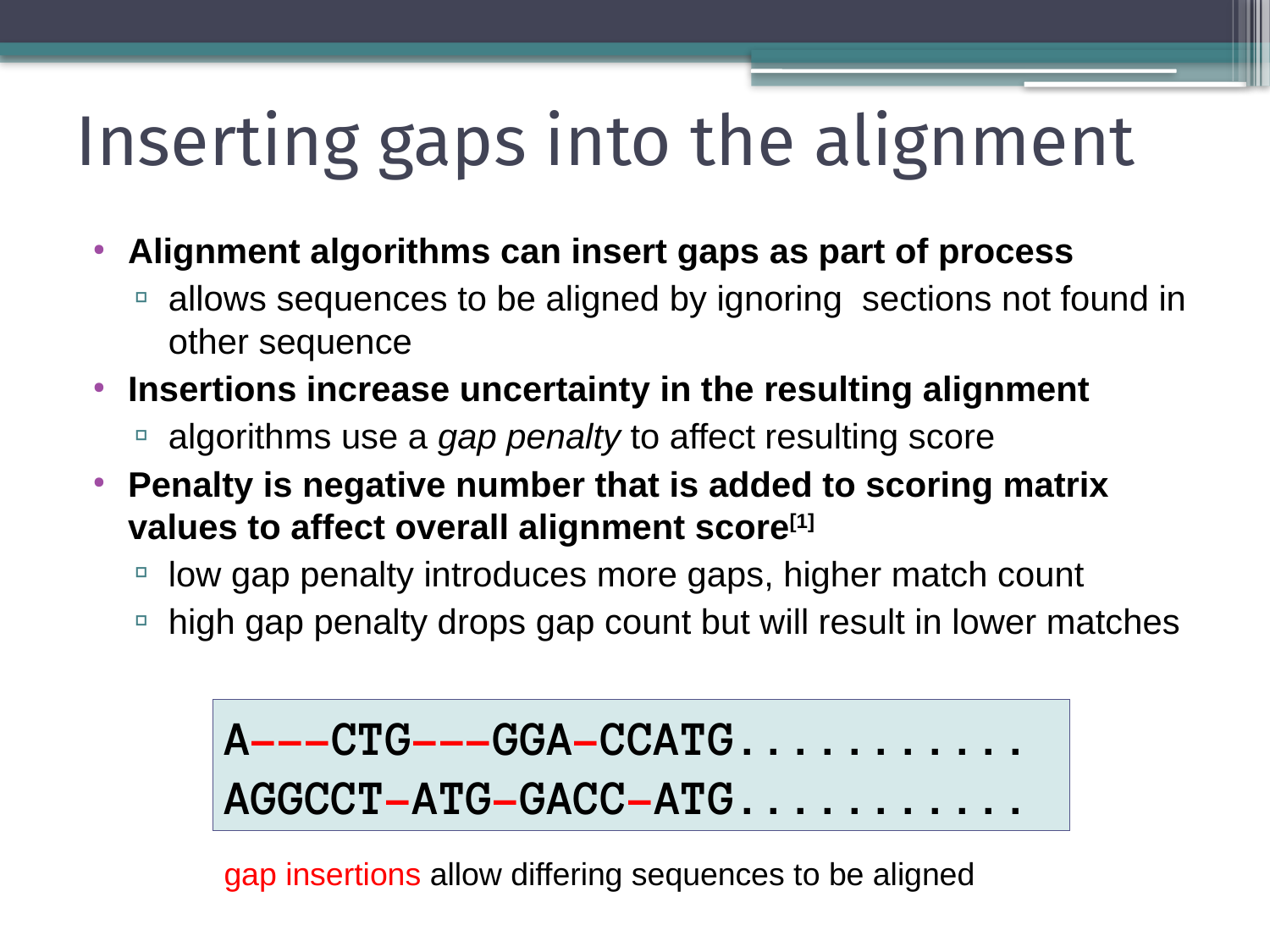

# Inserting gaps into the alignment
Alignment algorithms can insert gaps as part of process
allows sequences to be aligned by ignoring  sections not found in other sequence
Insertions increase uncertainty in the resulting alignment
algorithms use a gap penalty to affect resulting score
Penalty is negative number that is added to scoring matrix values to affect overall alignment score[1]
low gap penalty introduces more gaps, higher match count
high gap penalty drops gap count but will result in lower matches
A---CTG---GGA-CCATG...........
AGGCCT-ATG-GACC-ATG...........
gap insertions allow differing sequences to be aligned